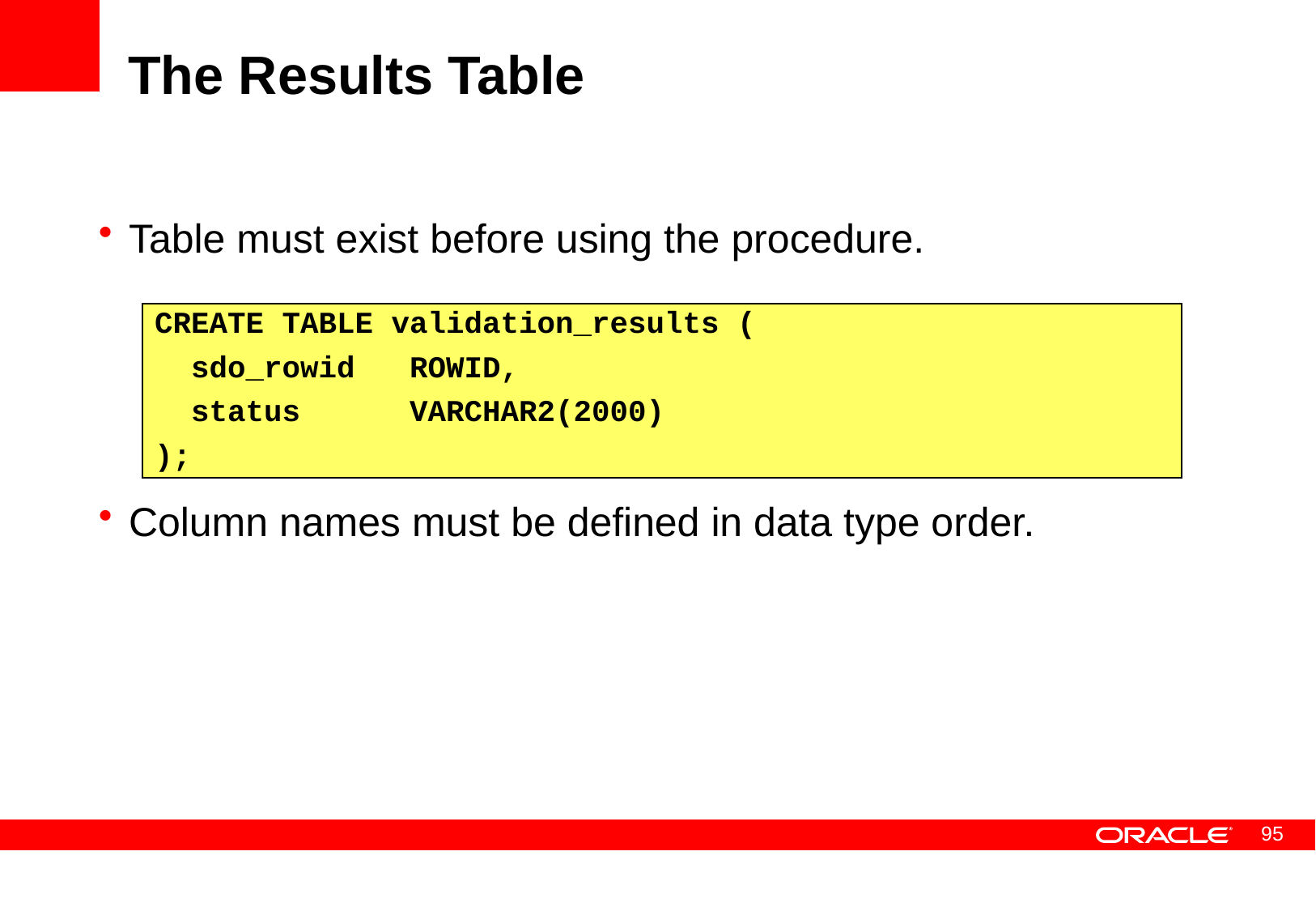

# The Results Table
Table must exist before using the procedure.

Column names must be defined in data type order.
CREATE TABLE validation_results (
  sdo_rowid   ROWID,
  status      VARCHAR2(2000)
);